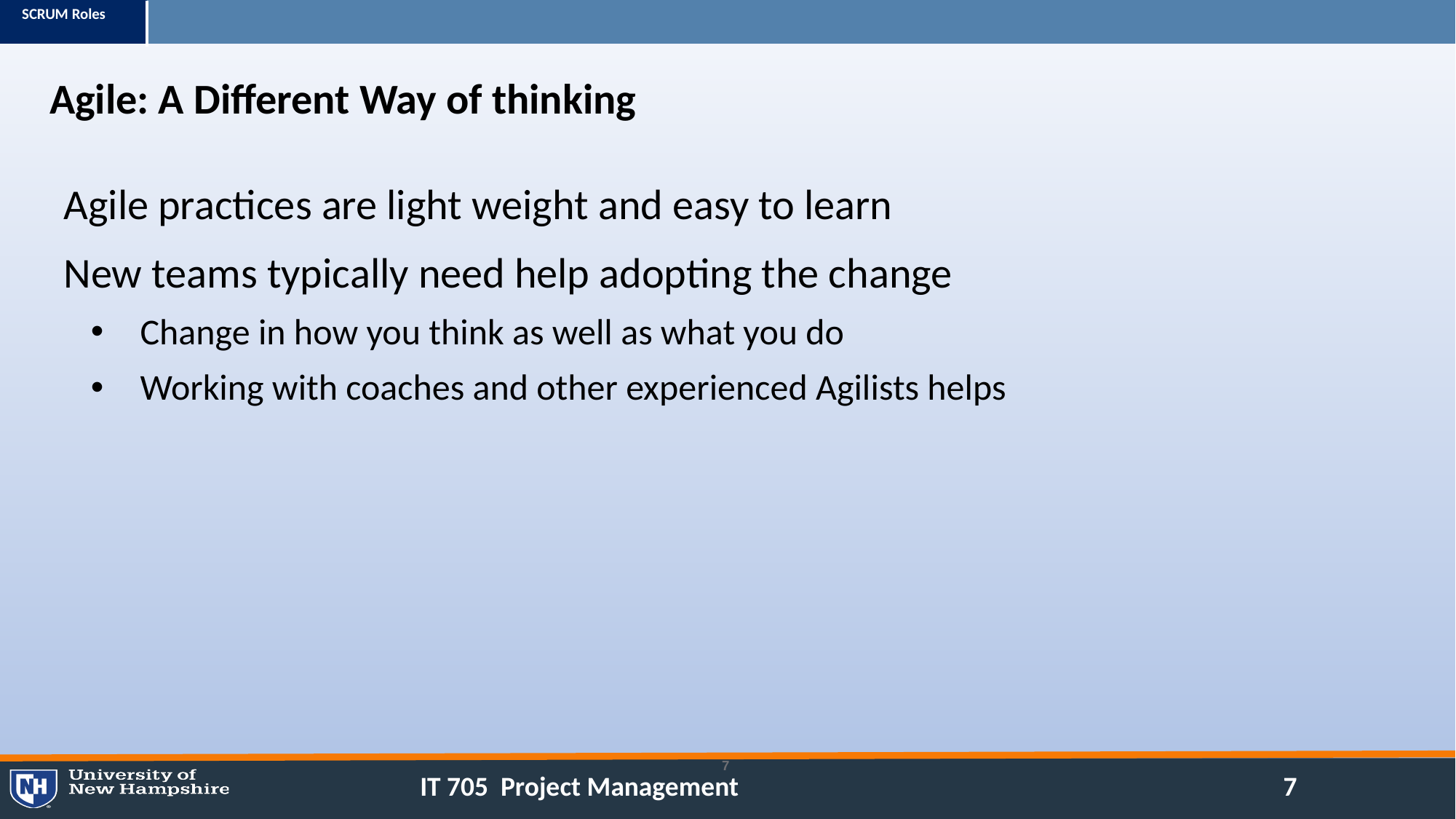

Agile: A Different Way of thinking
Agile practices are light weight and easy to learn
New teams typically need help adopting the change
Change in how you think as well as what you do
Working with coaches and other experienced Agilists helps